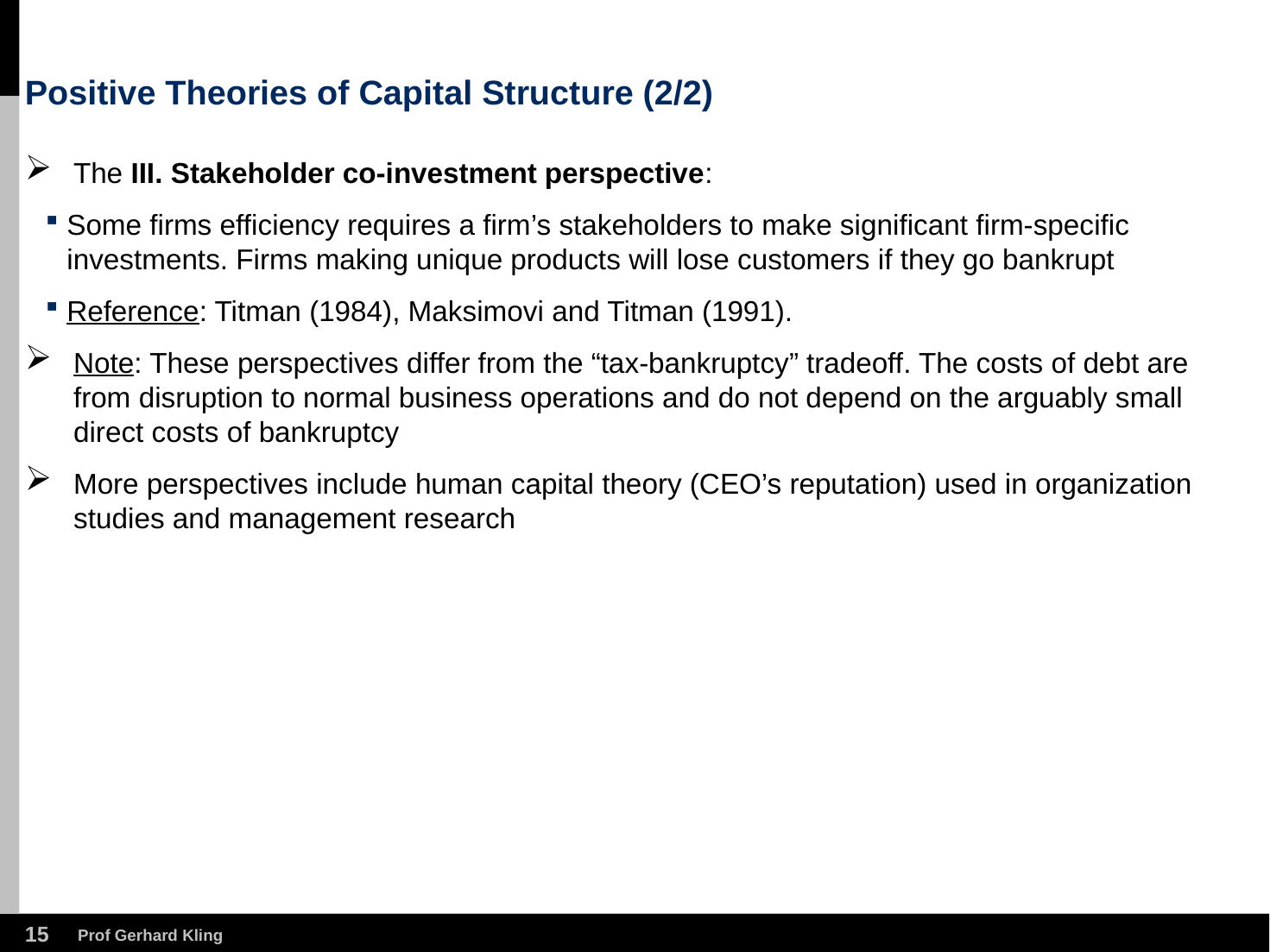

# Positive Theories of Capital Structure (2/2)
The III. Stakeholder co-investment perspective:
Some firms efficiency requires a firm’s stakeholders to make significant firm-specific investments. Firms making unique products will lose customers if they go bankrupt
Reference: Titman (1984), Maksimovi and Titman (1991).
Note: These perspectives differ from the “tax-bankruptcy” tradeoff. The costs of debt are from disruption to normal business operations and do not depend on the arguably small direct costs of bankruptcy
More perspectives include human capital theory (CEO’s reputation) used in organization studies and management research

15
Prof Gerhard Kling